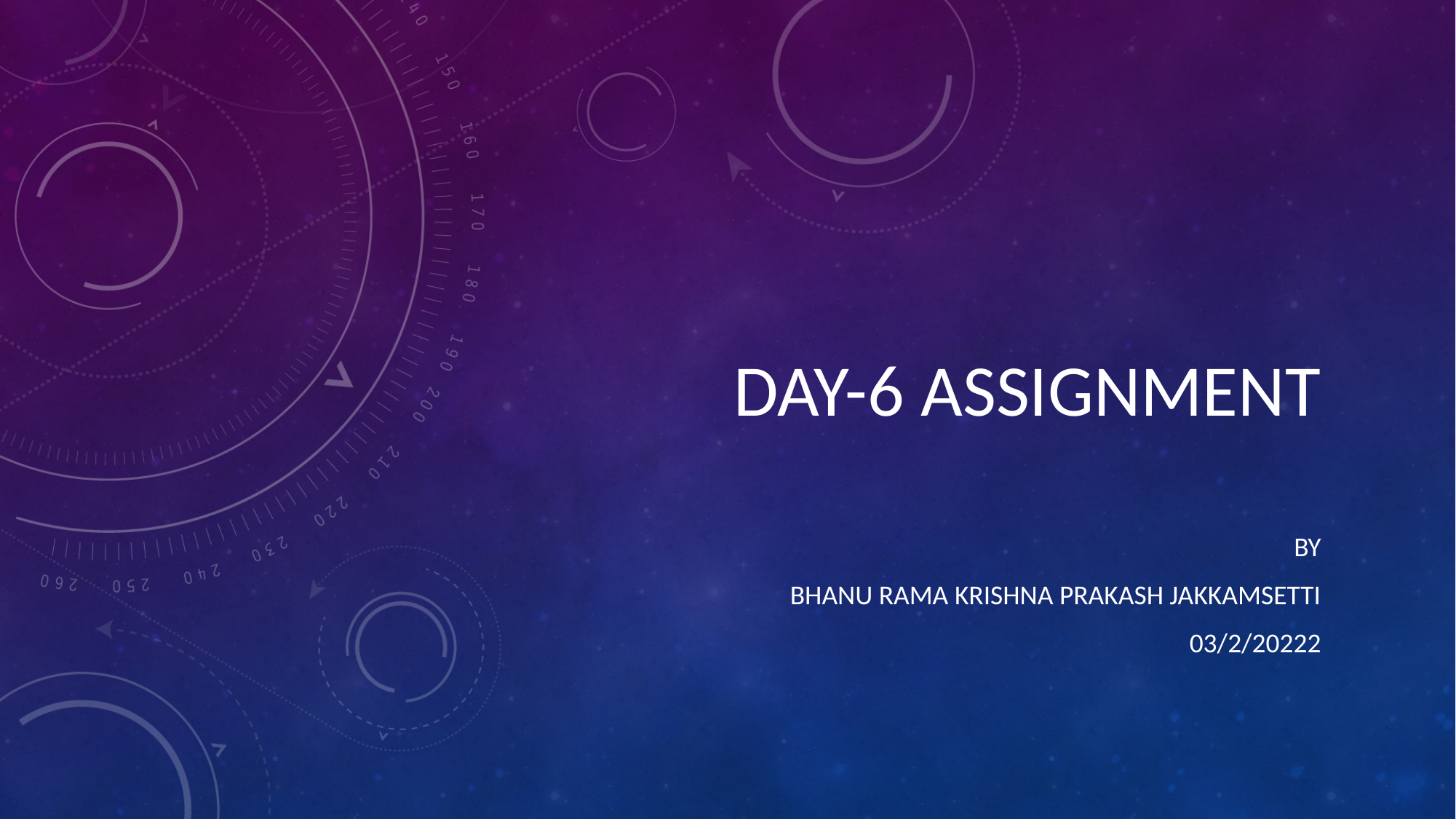

# Day-6 assignment
By
Bhanu rama krishna Prakash jakkamsetti
03/2/20222